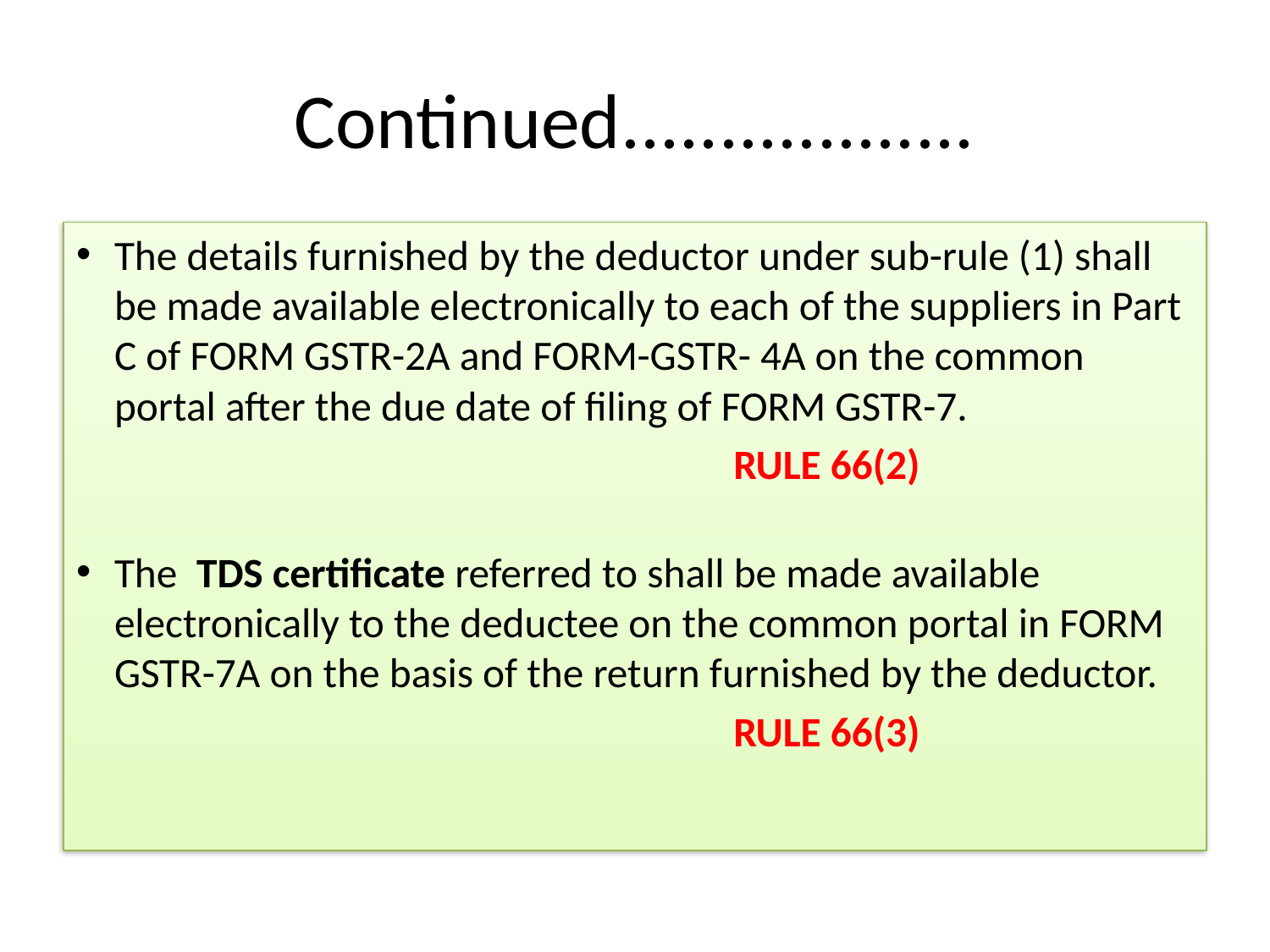

# Continued..................
The details furnished by the deductor under sub-rule (1) shall be made available electronically to each of the suppliers in Part C of FORM GSTR-2A and FORM-GSTR- 4A on the common portal after the due date of filing of FORM GSTR-7.
                                                                     RULE 66(2)
The  TDS certificate referred to shall be made available electronically to the deductee on the common portal in FORM GSTR-7A on the basis of the return furnished by the deductor.
                                                                     RULE 66(3)